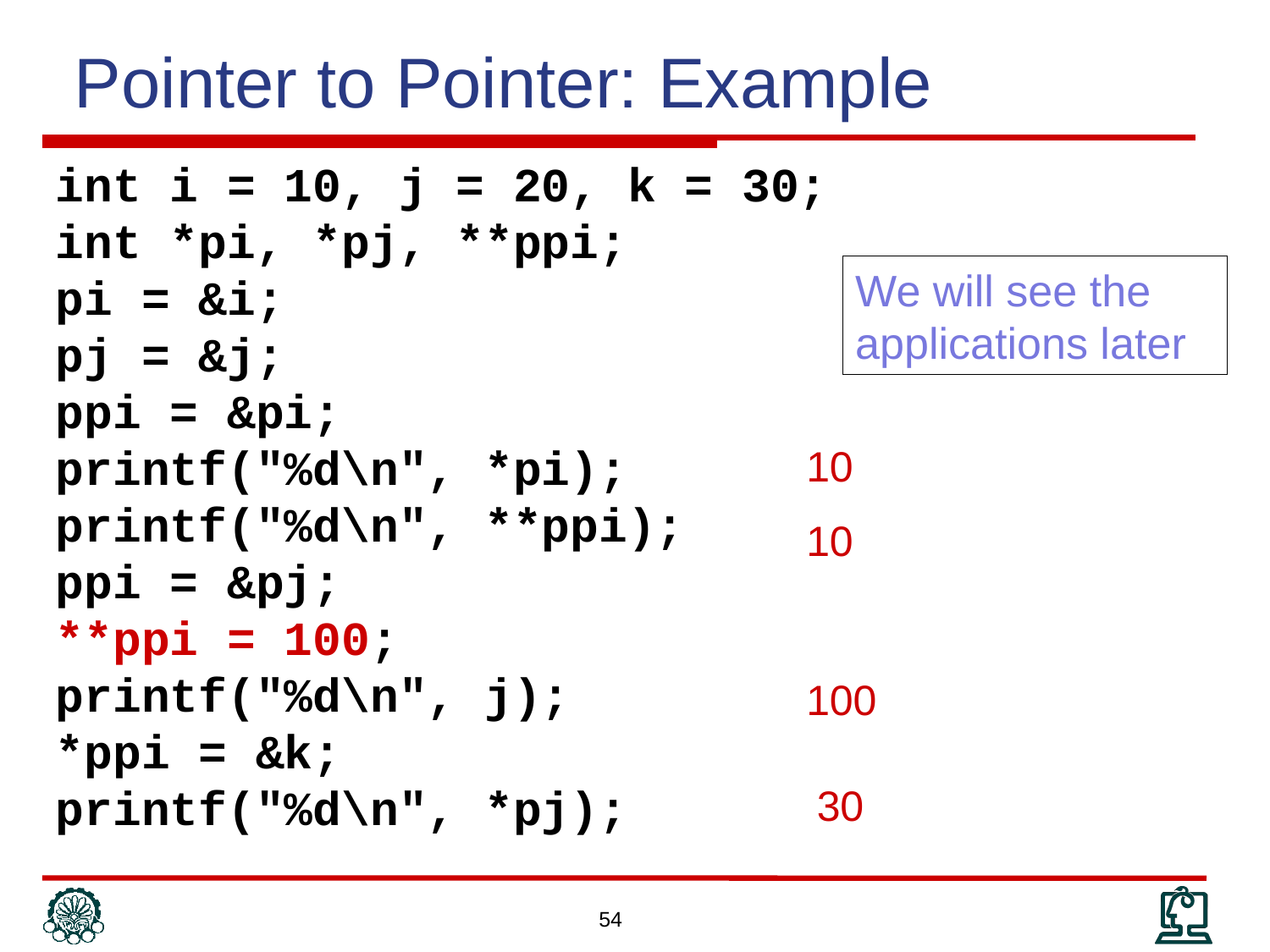

Pointer to Pointer: Example
int i = 10, j = 20, k = 30;
int *pi, *pj, **ppi;
pi = &i;
pj = &j;
ppi = &pi;
printf("%d\n", *pi);
printf("%d\n", **ppi);
ppi = &pj;
**ppi = 100;
printf("%d\n", j);
*ppi = &k;
printf("%d\n", *pj);
We will see the applications later
10
10
100
30
54